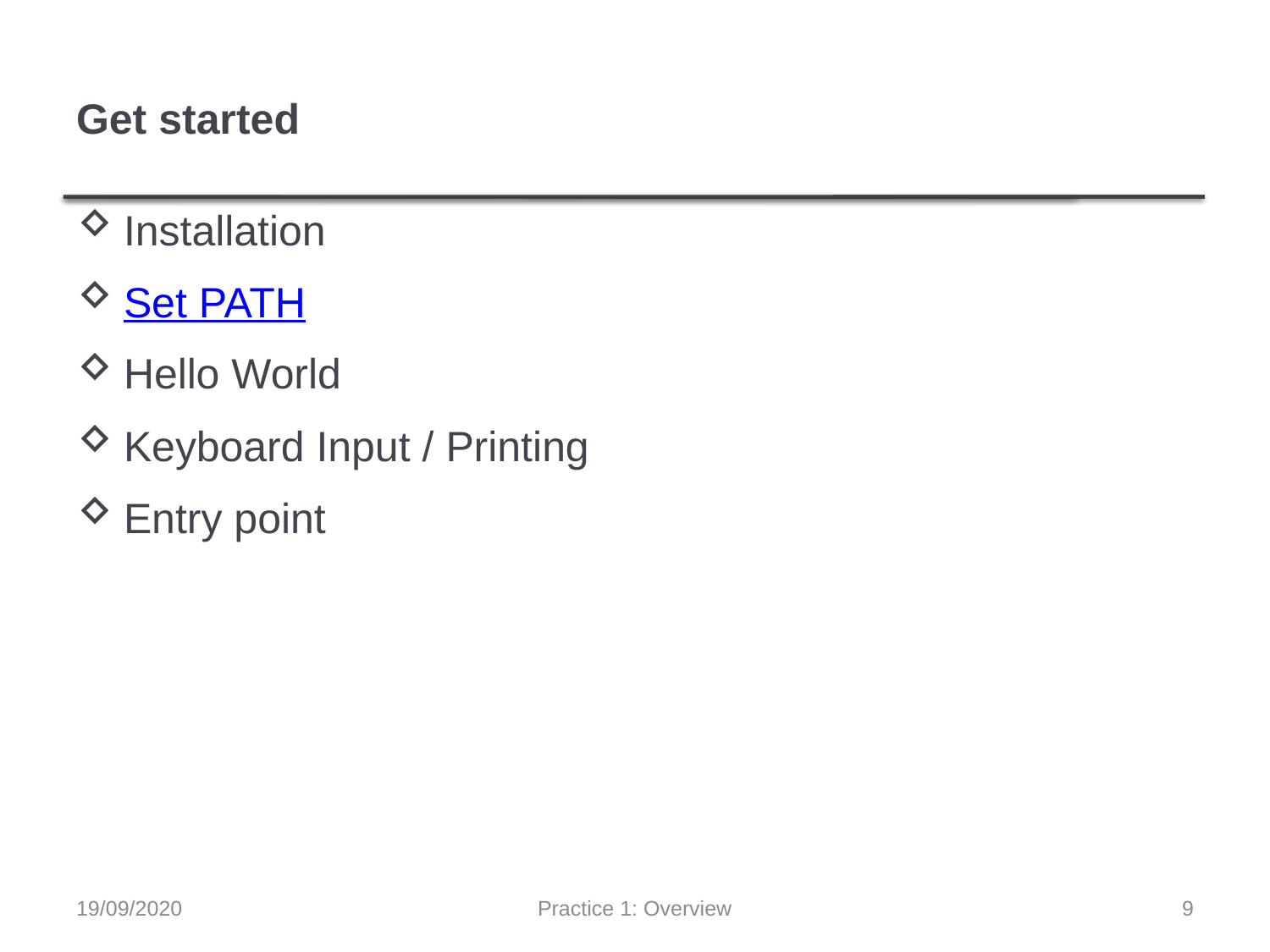

# Get started
Installation
Set PATH
Hello World
Keyboard Input / Printing
Entry point
19/09/2020
Practice 1: Overview
9